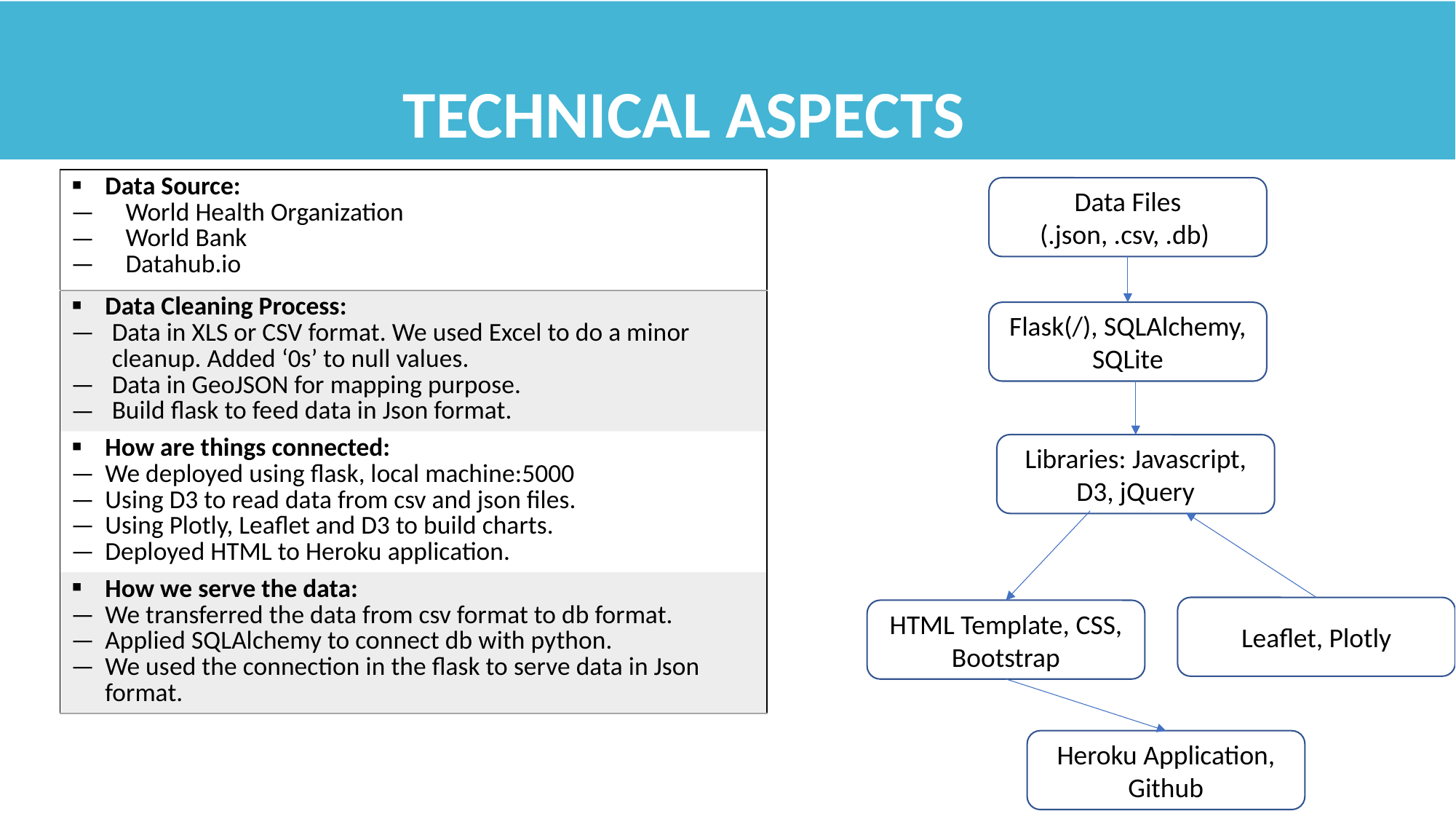

# TECHNICAL ASPECTS
| Data Source: World Health Organization World Bank Datahub.io |
| --- |
| Data Cleaning Process: Data in XLS or CSV format. We used Excel to do a minor cleanup. Added ‘0s’ to null values. Data in GeoJSON for mapping purpose. Build flask to feed data in Json format. |
| How are things connected: We deployed using flask, local machine:5000 Using D3 to read data from csv and json files. Using Plotly, Leaflet and D3 to build charts. Deployed HTML to Heroku application. |
| How we serve the data: We transferred the data from csv format to db format. Applied SQLAlchemy to connect db with python. We used the connection in the flask to serve data in Json format. |
Data Files (.json, .csv, .db)
Flask(/), SQLAlchemy, SQLite
Libraries: Javascript, D3, jQuery
Leaflet, Plotly
HTML Template, CSS, Bootstrap
Heroku Application, Github